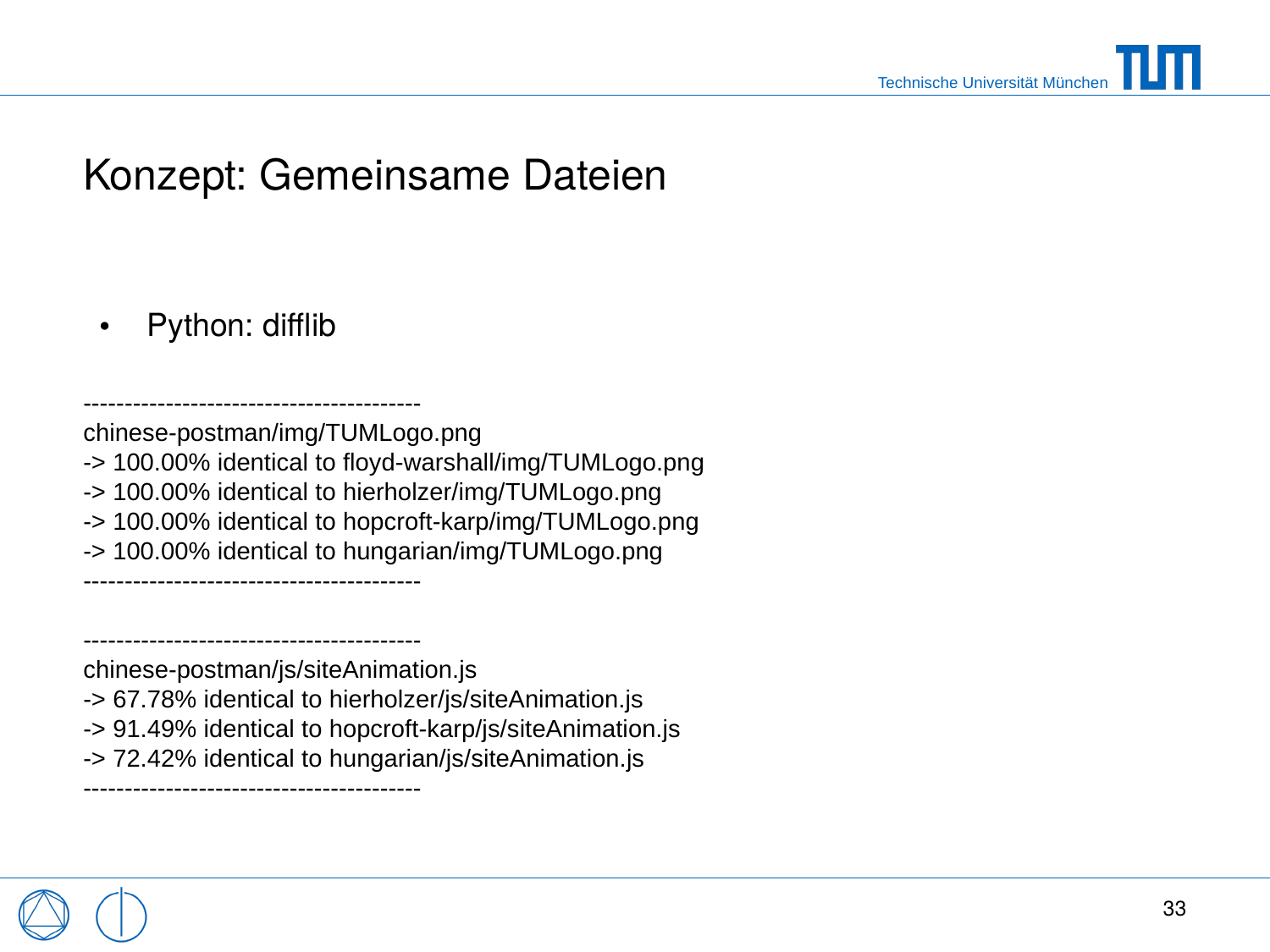

# Konzept: Gemeinsame Dateien
Python: difflib
-----------------------------------------
chinese-postman/img/TUMLogo.png
-> 100.00% identical to floyd-warshall/img/TUMLogo.png
-> 100.00% identical to hierholzer/img/TUMLogo.png
-> 100.00% identical to hopcroft-karp/img/TUMLogo.png
-> 100.00% identical to hungarian/img/TUMLogo.png
-----------------------------------------

-----------------------------------------
chinese-postman/js/siteAnimation.js
-> 67.78% identical to hierholzer/js/siteAnimation.js
-> 91.49% identical to hopcroft-karp/js/siteAnimation.js
-> 72.42% identical to hungarian/js/siteAnimation.js
-----------------------------------------
33